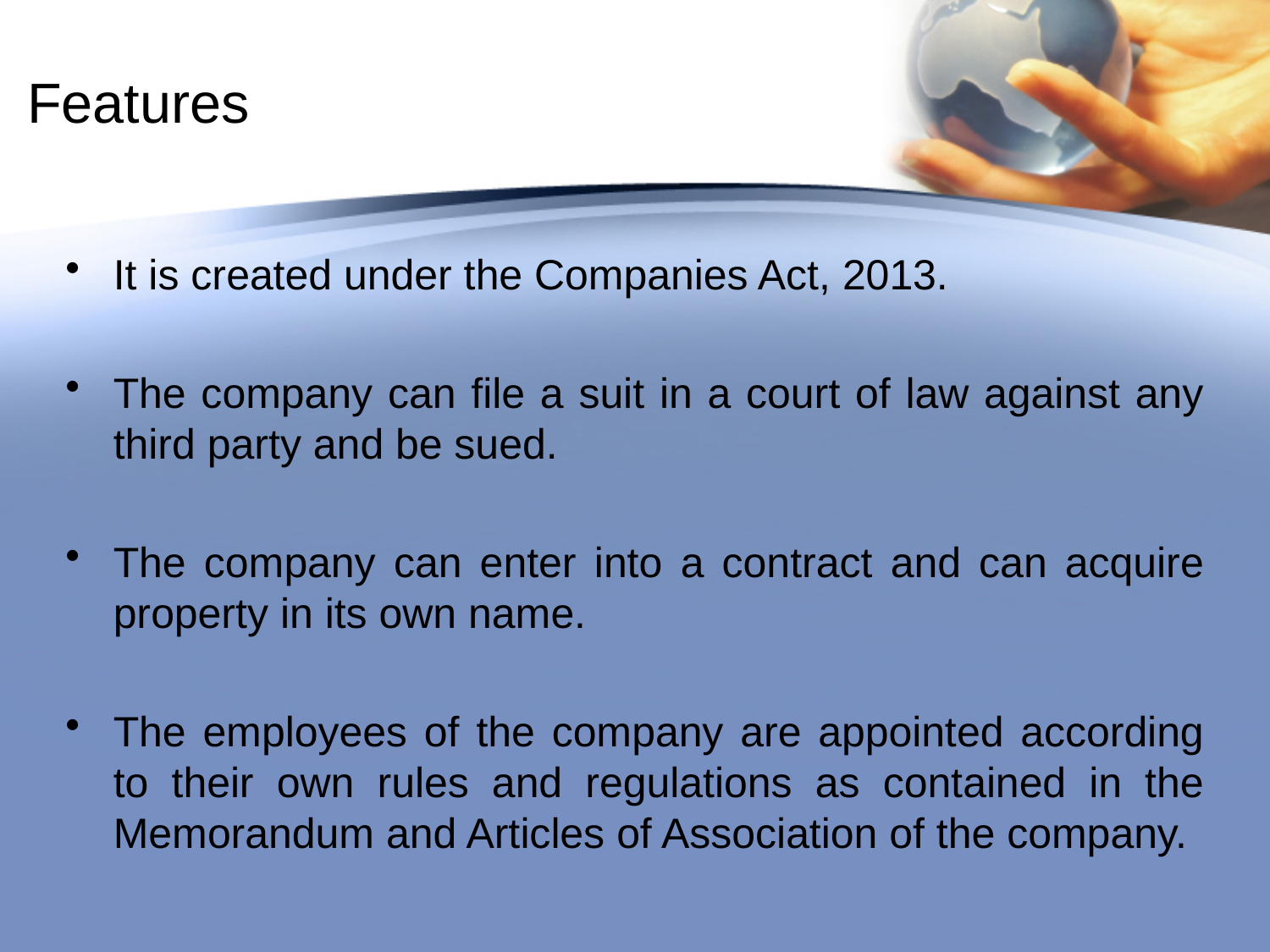

# Features
It is created under the Companies Act, 2013.

The company can file a suit in a court of law against any third party and be sued.

The company can enter into a contract and can acquire property in its own name.

The employees of the company are appointed according to their own rules and regulations as contained in the Memorandum and Articles of Association of the company.